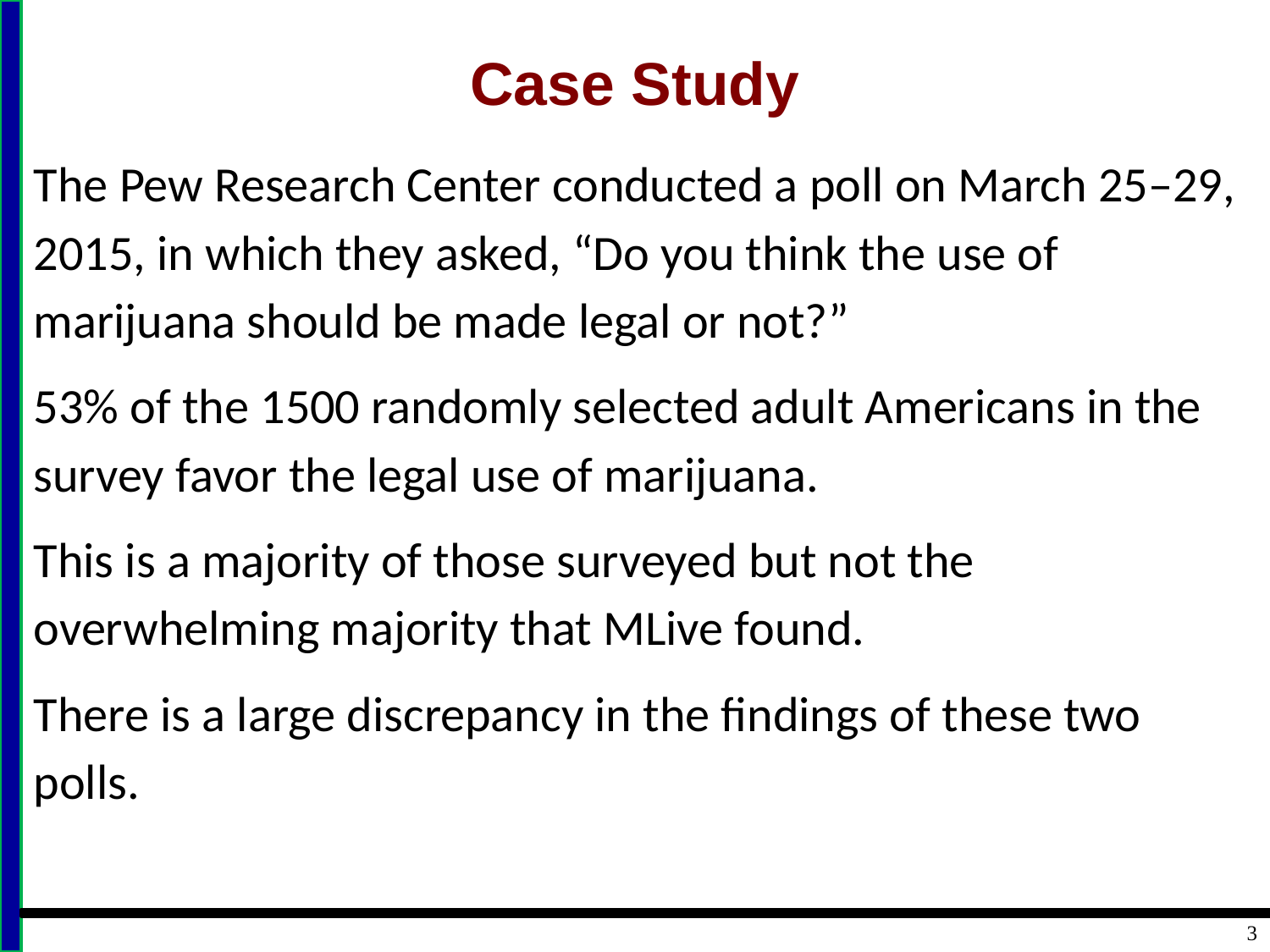

# Case Study
The Pew Research Center conducted a poll on March 25–29, 2015, in which they asked, “Do you think the use of marijuana should be made legal or not?”
53% of the 1500 randomly selected adult Americans in the survey favor the legal use of marijuana.
This is a majority of those surveyed but not the overwhelming majority that MLive found.
There is a large discrepancy in the findings of these two polls.